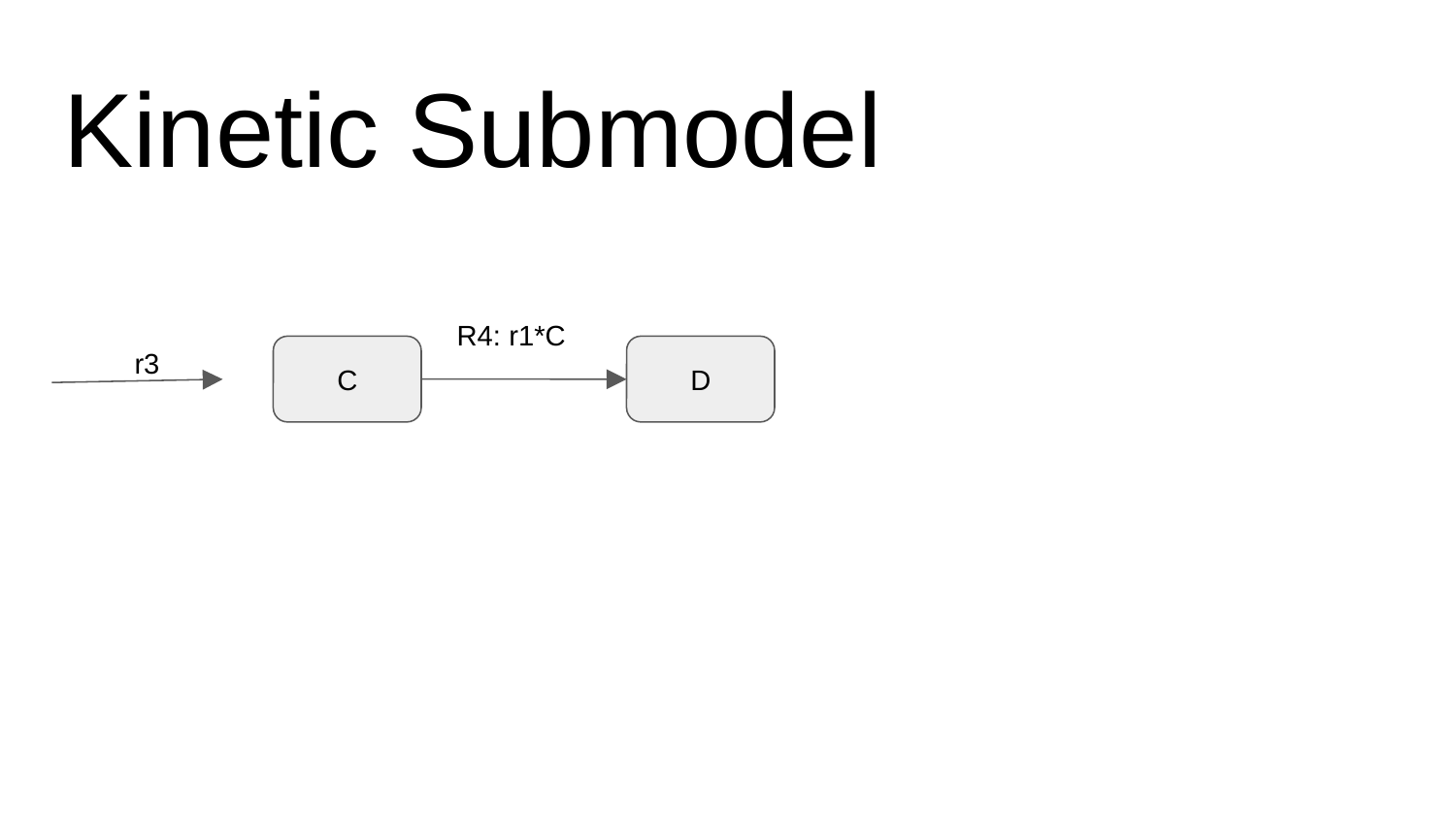

Kinetic Submodel
R4: r1*C

r3
C
D